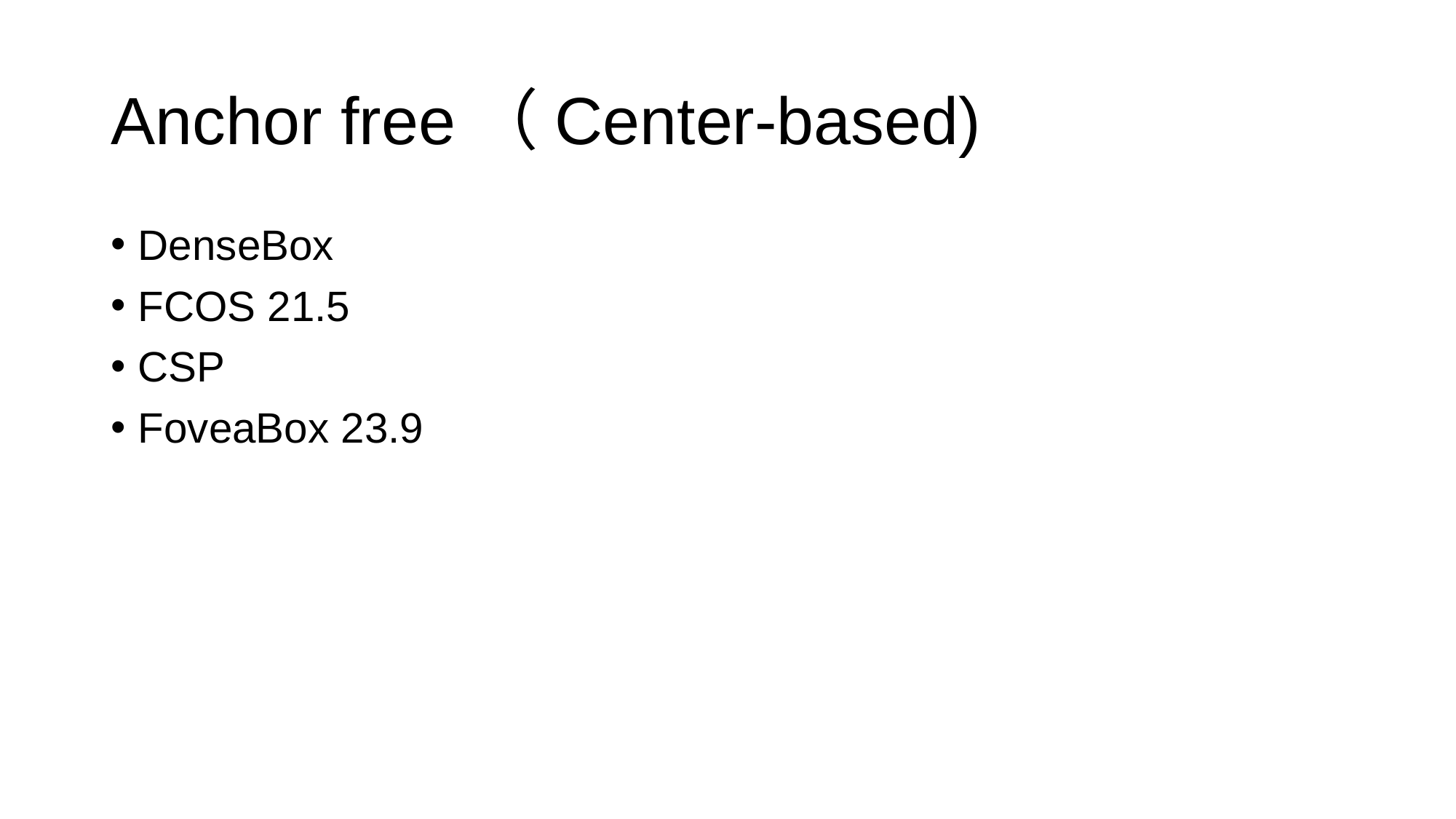

# Anchor free（Center-based)
DenseBox
FCOS 21.5
CSP
FoveaBox 23.9